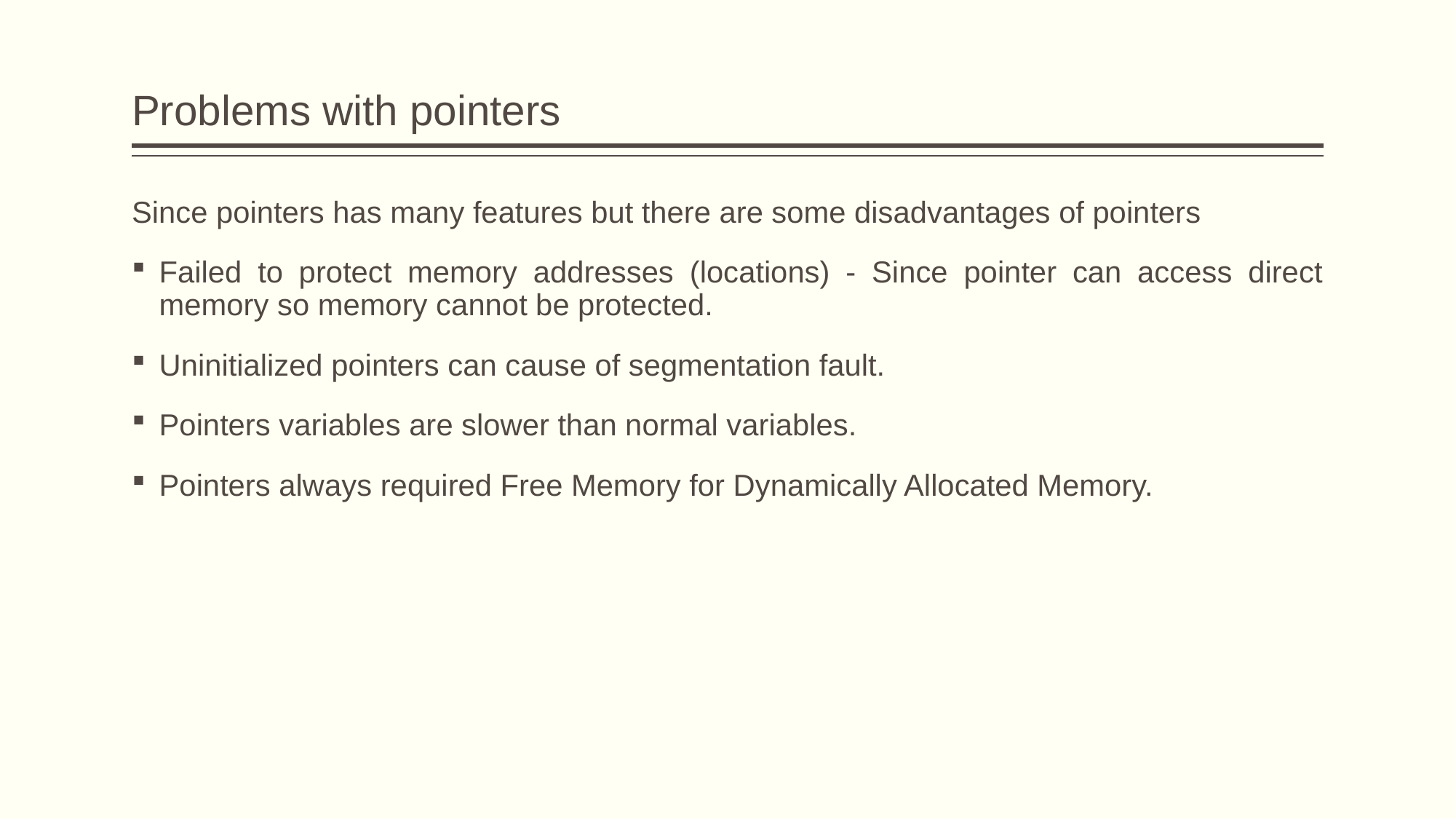

# Problems with pointers
Since pointers has many features but there are some disadvantages of pointers
Failed to protect memory addresses (locations) - Since pointer can access direct memory so memory cannot be protected.
Uninitialized pointers can cause of segmentation fault.
Pointers variables are slower than normal variables.
Pointers always required Free Memory for Dynamically Allocated Memory.